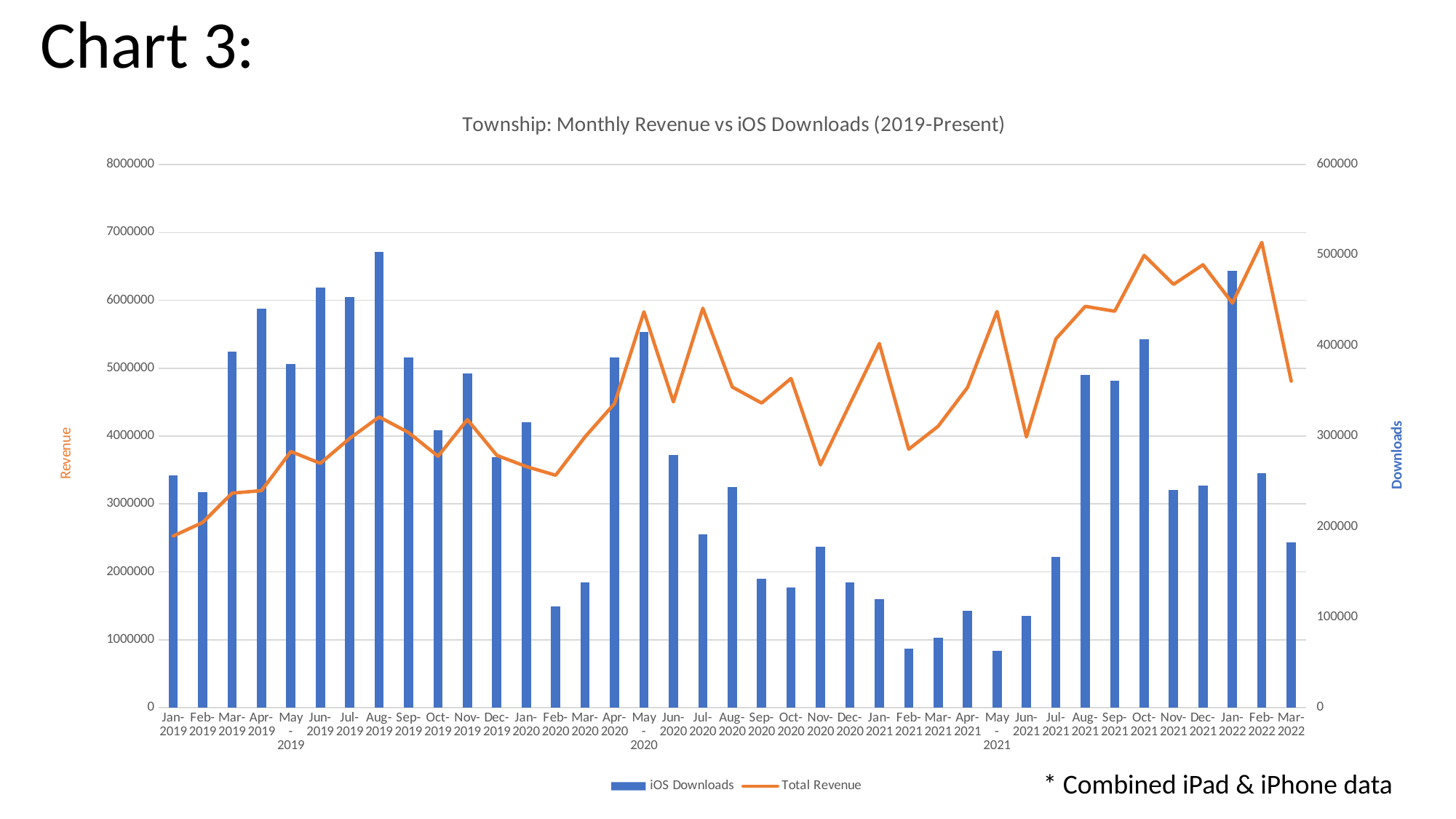

# Chart 3:

### Chart: Township: Monthly Revenue vs iOS Downloads (2019-Present)

| Category | iOS Downloads | Total Revenue |
|---|---|---|
| Jan-2019 | 256169.0 | 2527485.0 |
| Feb-2019 | 238220.0 | 2726503.0 |
| Mar-2019 | 392916.0 | 3158747.0 |
| Apr-2019 | 440683.0 | 3196023.0 |
| May-2019 | 379376.0 | 3772577.0 |
| Jun-2019 | 464037.0 | 3597302.0 |
| Jul-2019 | 453942.0 | 3966478.0 |
| Aug-2019 | 503200.0 | 4281913.0 |
| Sep-2019 | 387175.0 | 4052174.0 |
| Oct-2019 | 306403.0 | 3702621.0 |
| Nov-2019 | 369364.0 | 4242752.0 |
| Dec-2019 | 276350.0 | 3715561.0 |
| Jan-2020 | 315524.0 | 3550958.0 |
| Feb-2020 | 111388.0 | 3422518.0 |
| Mar-2020 | 138652.0 | 3990204.0 |
| Apr-2020 | 387195.0 | 4480046.0 |
| May-2020 | 415320.0 | 5830761.0 |
| Jun-2020 | 278692.0 | 4503971.0 |
| Jul-2020 | 191700.0 | 5882219.0 |
| Aug-2020 | 244045.0 | 4723037.0 |
| Sep-2020 | 142496.0 | 4486471.0 |
| Oct-2020 | 133022.0 | 4848893.0 |
| Nov-2020 | 177529.0 | 3576217.0 |
| Dec-2020 | 137947.0 | 4471859.0 |
| Jan-2021 | 120119.0 | 5362995.0 |
| Feb-2021 | 64949.0 | 3805708.0 |
| Mar-2021 | 77243.0 | 4145621.0 |
| Apr-2021 | 106849.0 | 4717172.0 |
| May-2021 | 62746.0 | 5835862.0 |
| Jun-2021 | 101120.0 | 3987439.0 |
| Jul-2021 | 166460.0 | 5430782.0 |
| Aug-2021 | 367795.0 | 5910757.0 |
| Sep-2021 | 360789.0 | 5839468.0 |
| Oct-2021 | 406898.0 | 6662550.0 |
| Nov-2021 | 240698.0 | 6234451.0 |
| Dec-2021 | 245137.0 | 6524171.0 |
| Jan-2022 | 482374.0 | 5959690.0 |
| Feb-2022 | 259030.0 | 6853329.0 |
| Mar-2022 | 182720.0 | 4809516.0 |
* Combined iPad & iPhone data